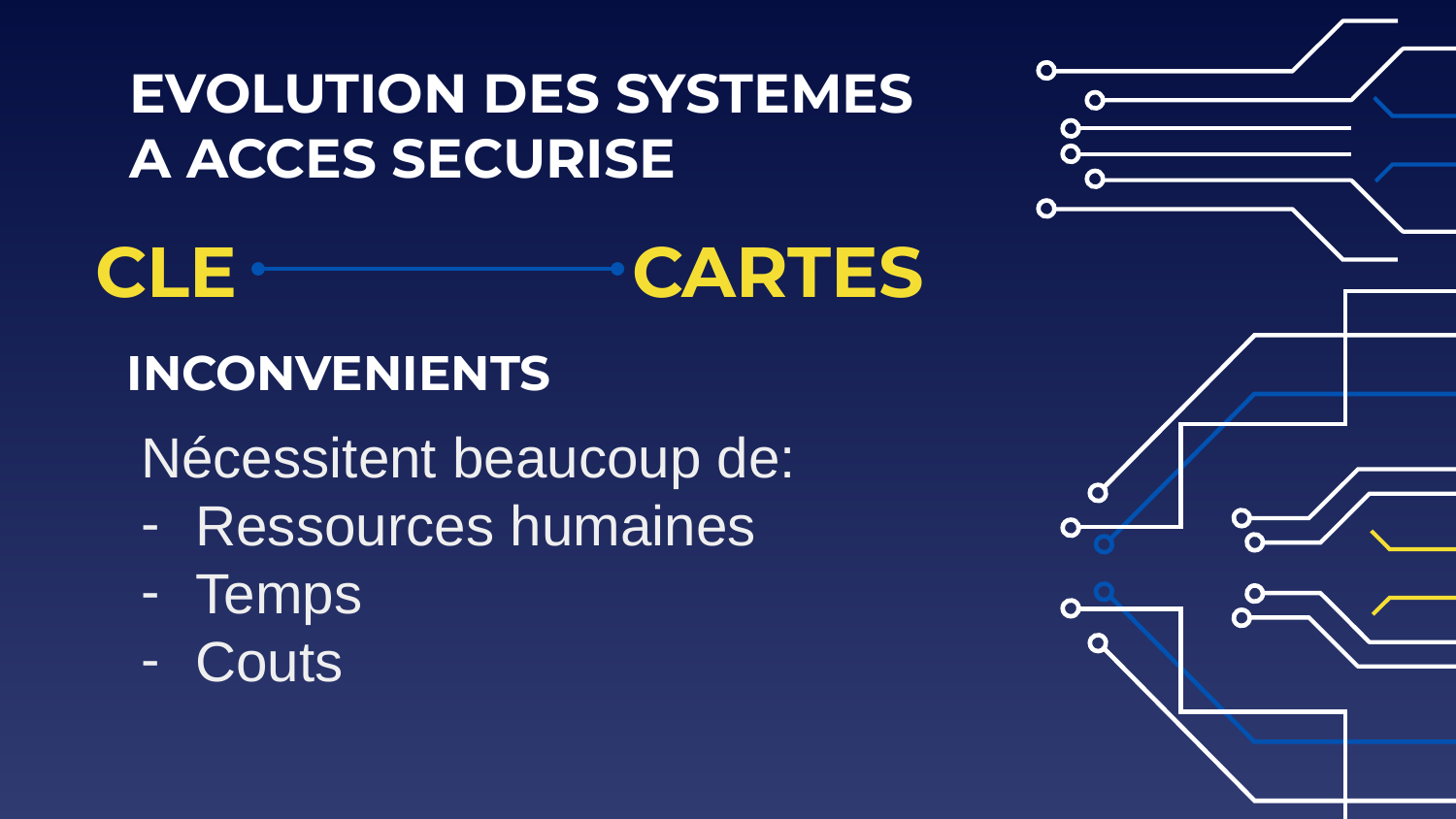

EVOLUTION DES SYSTEMES
A ACCES SECURISE
CLE
CARTES

# INCONVENIENTS
Nécessitent beaucoup de:
Ressources humaines
Temps
Couts